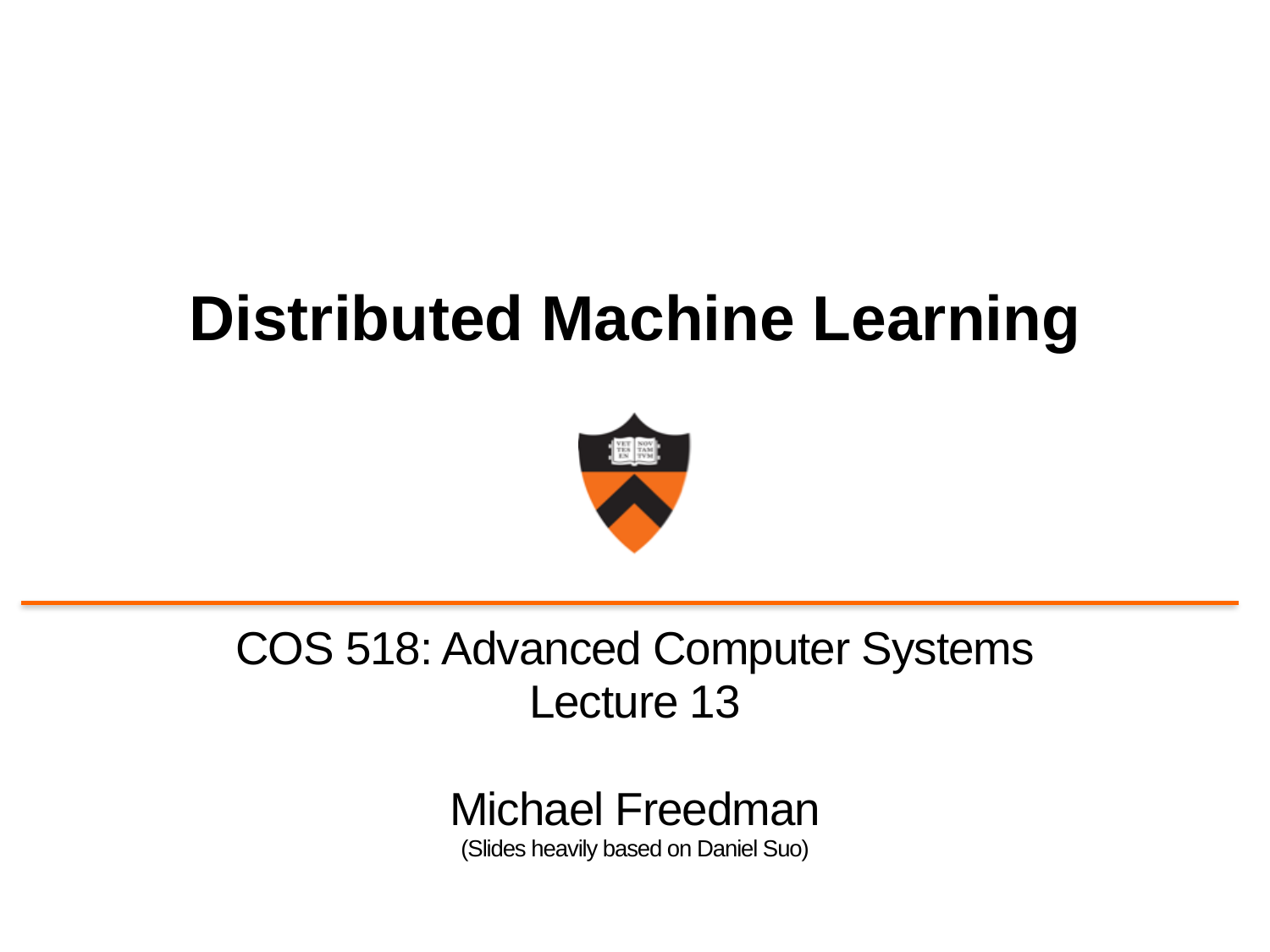

# Distributed Machine Learning
COS 518: Advanced Computer Systems
Lecture 13

Michael Freedman
(Slides heavily based on Daniel Suo)